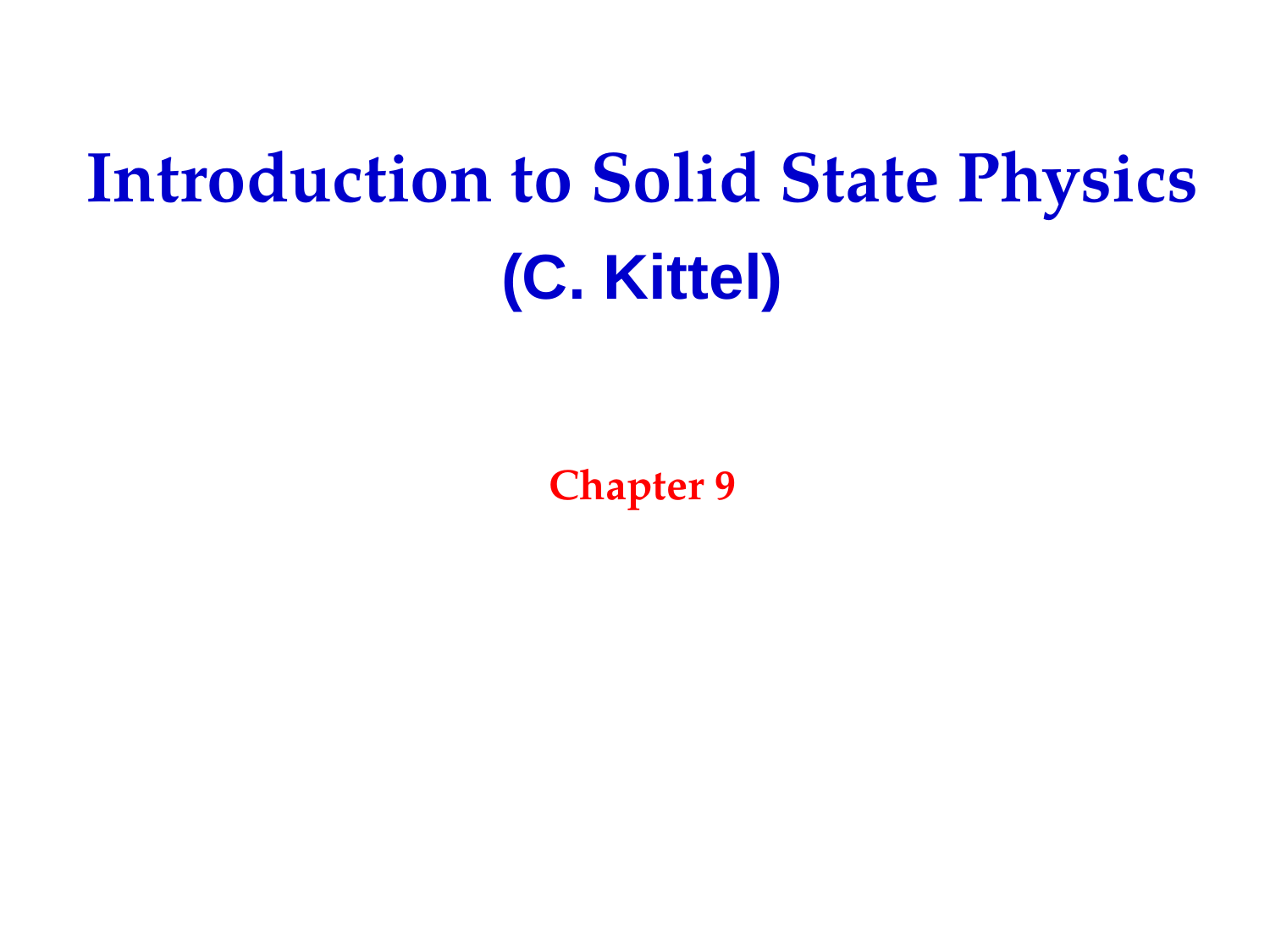

Introduction to Solid State Physics

(C. Kittel)
Chapter 9